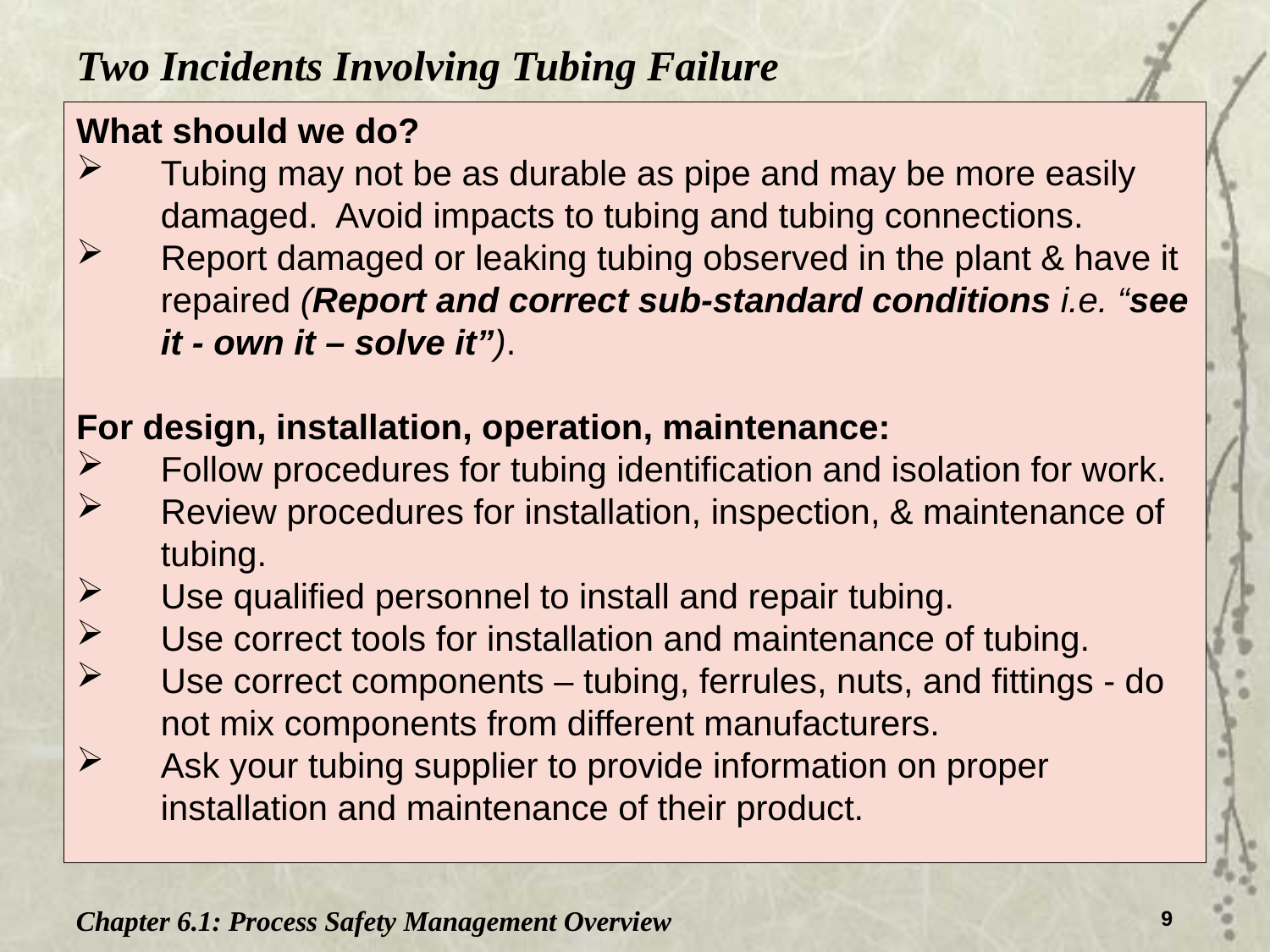

Two Incidents Involving Tubing Failure
What should we do?
Tubing may not be as durable as pipe and may be more easily damaged.  Avoid impacts to tubing and tubing connections.
Report damaged or leaking tubing observed in the plant & have it repaired (Report and correct sub-standard conditions i.e. “see it - own it – solve it”).

For design, installation, operation, maintenance:
Follow procedures for tubing identification and isolation for work.
Review procedures for installation, inspection, & maintenance of tubing.
Use qualified personnel to install and repair tubing.
Use correct tools for installation and maintenance of tubing.
Use correct components – tubing, ferrules, nuts, and fittings - do not mix components from different manufacturers.
Ask your tubing supplier to provide information on proper installation and maintenance of their product.
Chapter 6.1: Process Safety Management Overview
9